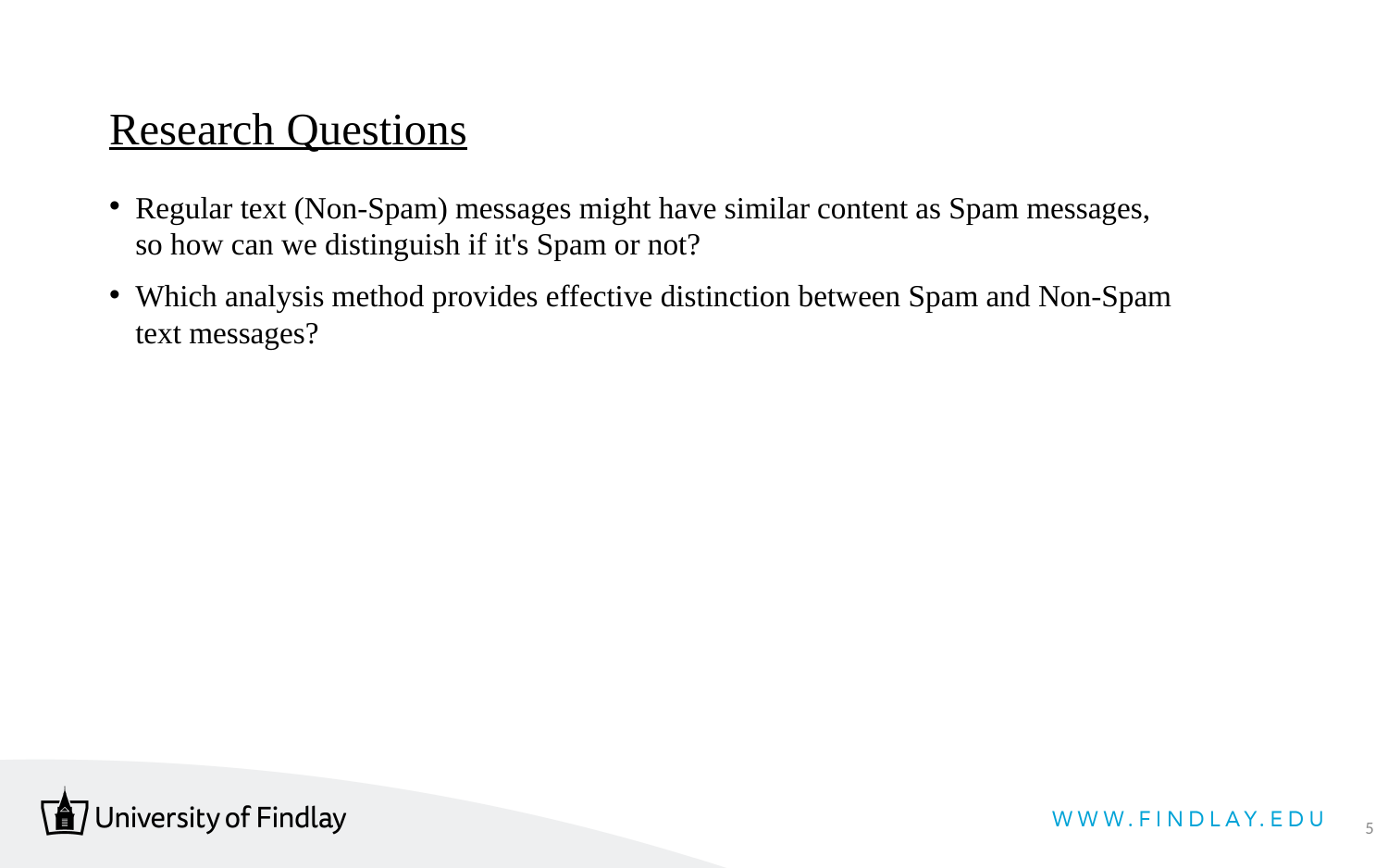

# Research Questions
Regular text (Non-Spam) messages might have similar content as Spam messages, so how can we distinguish if it's Spam or not?
Which analysis method provides effective distinction between Spam and Non-Spam text messages?
5